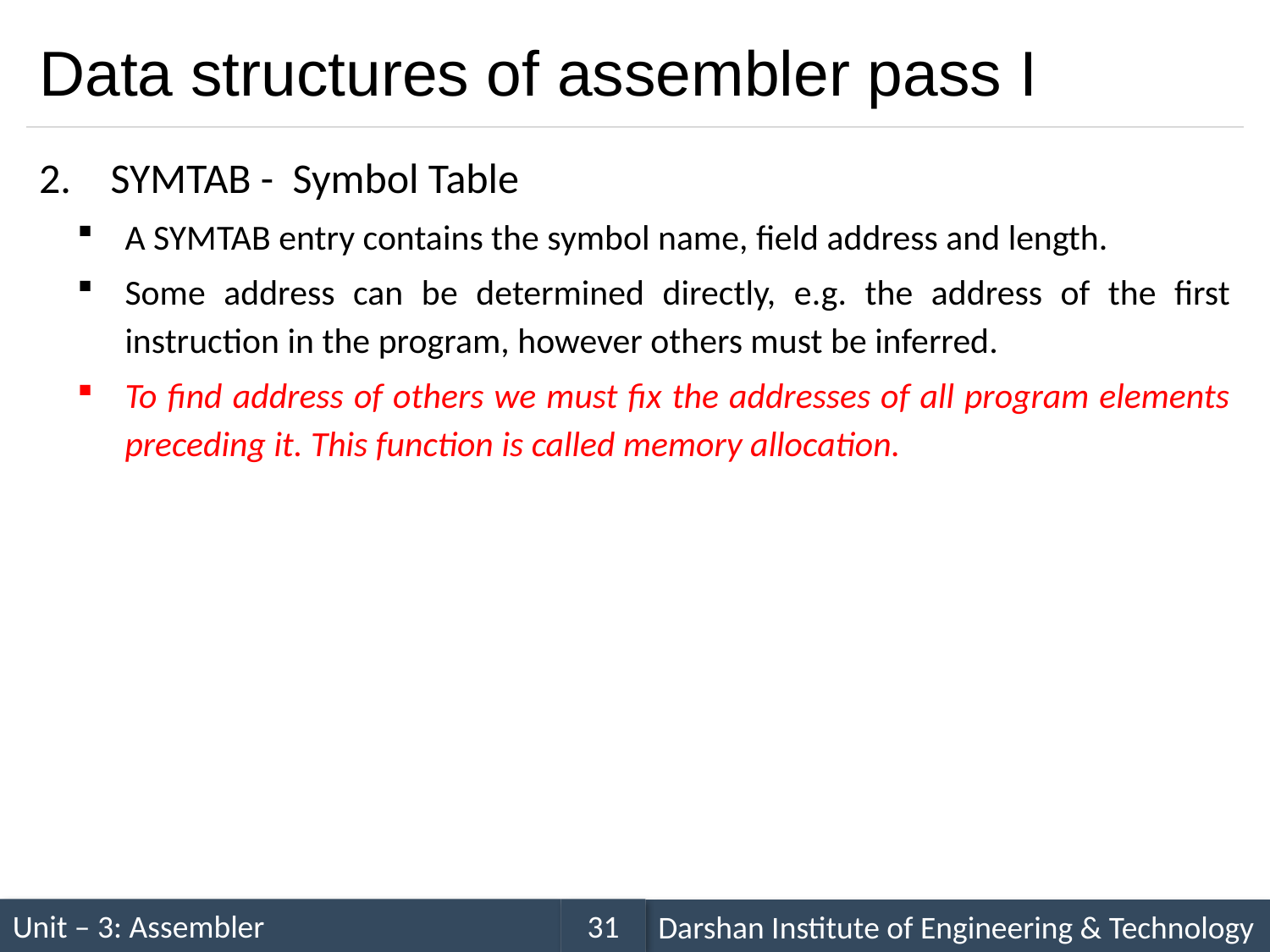

# Data structures of assembler pass I
SYMTAB -  Symbol Table
A SYMTAB entry contains the symbol name, field address and length.
Some address can be determined directly, e.g. the address of the first instruction in the program, however others must be inferred.
To find address of others we must fix the addresses of all program elements preceding it. This function is called memory allocation.